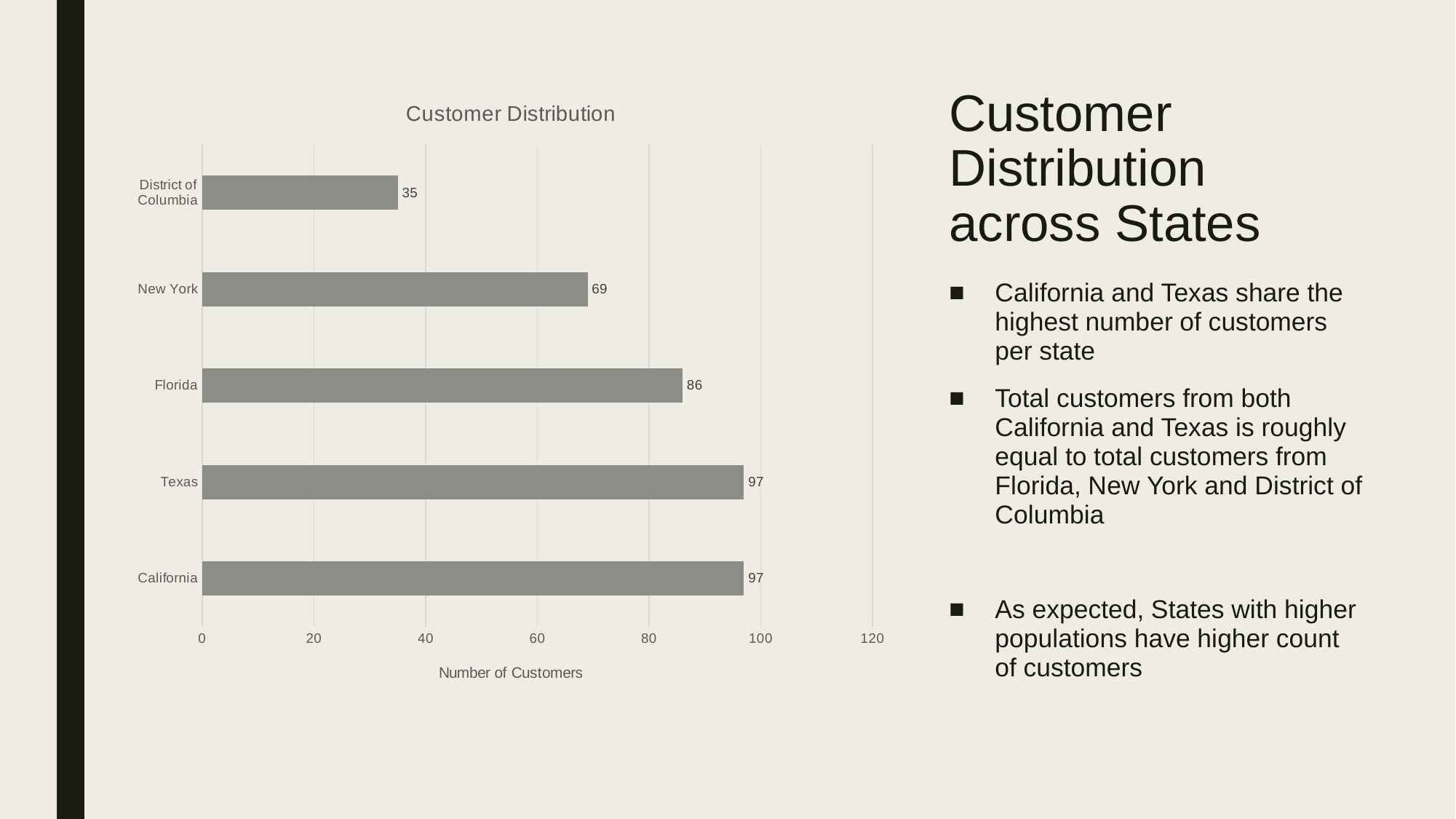

### Chart: Customer Distribution

| Category | number_of_customer |
|---|---|
| California | 97.0 |
| Texas | 97.0 |
| Florida | 86.0 |
| New York | 69.0 |
| District of Columbia | 35.0 |
# Customer Distribution across States
California and Texas share the highest number of customers per state
Total customers from both California and Texas is roughly equal to total customers from Florida, New York and District of Columbia

As expected, States with higher populations have higher count of customers